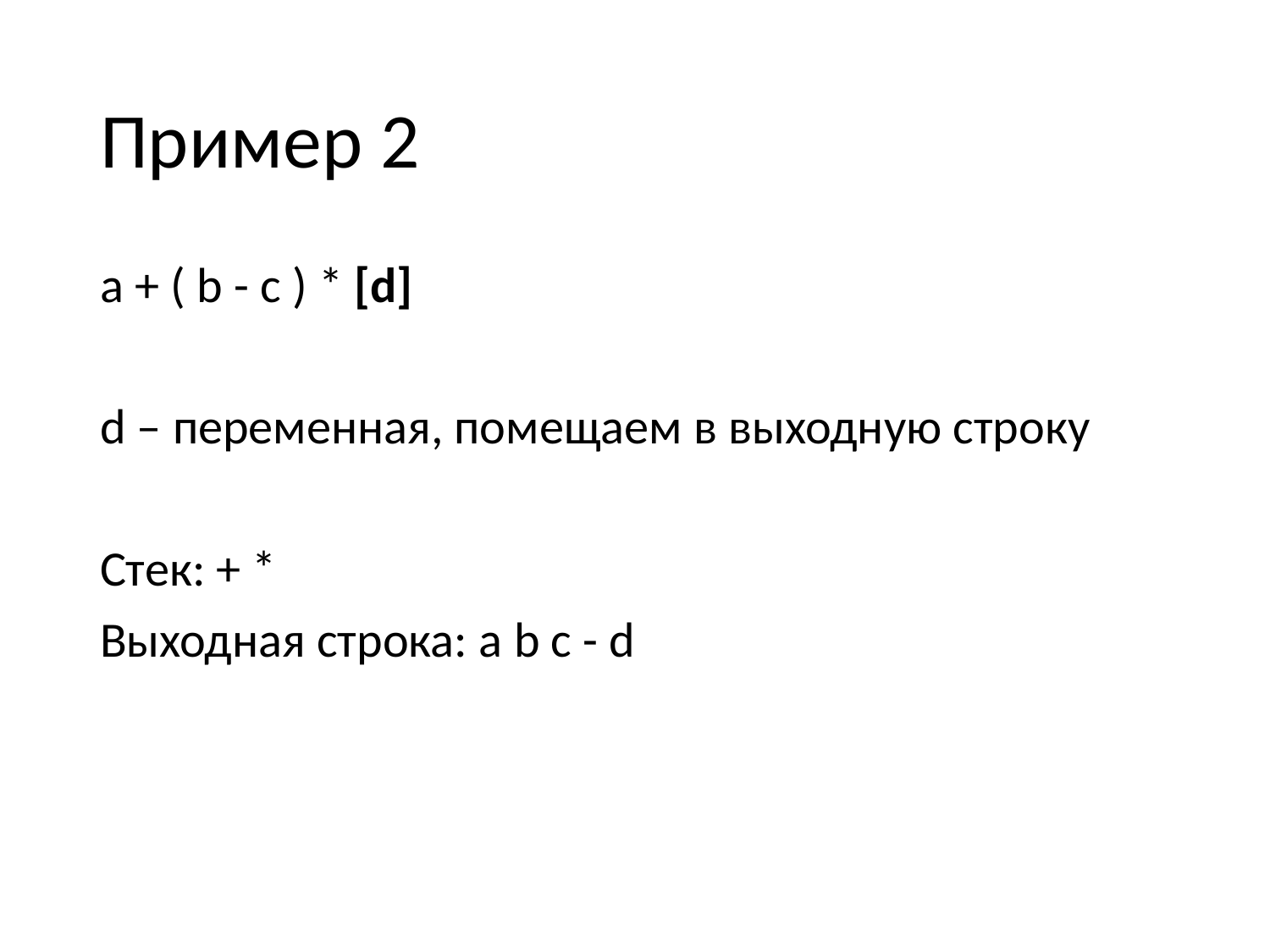

# Пример 2
a + ( b - c ) * [d]

d – переменная, помещаем в выходную строку

Стек: + *
Выходная строка: a b c - d